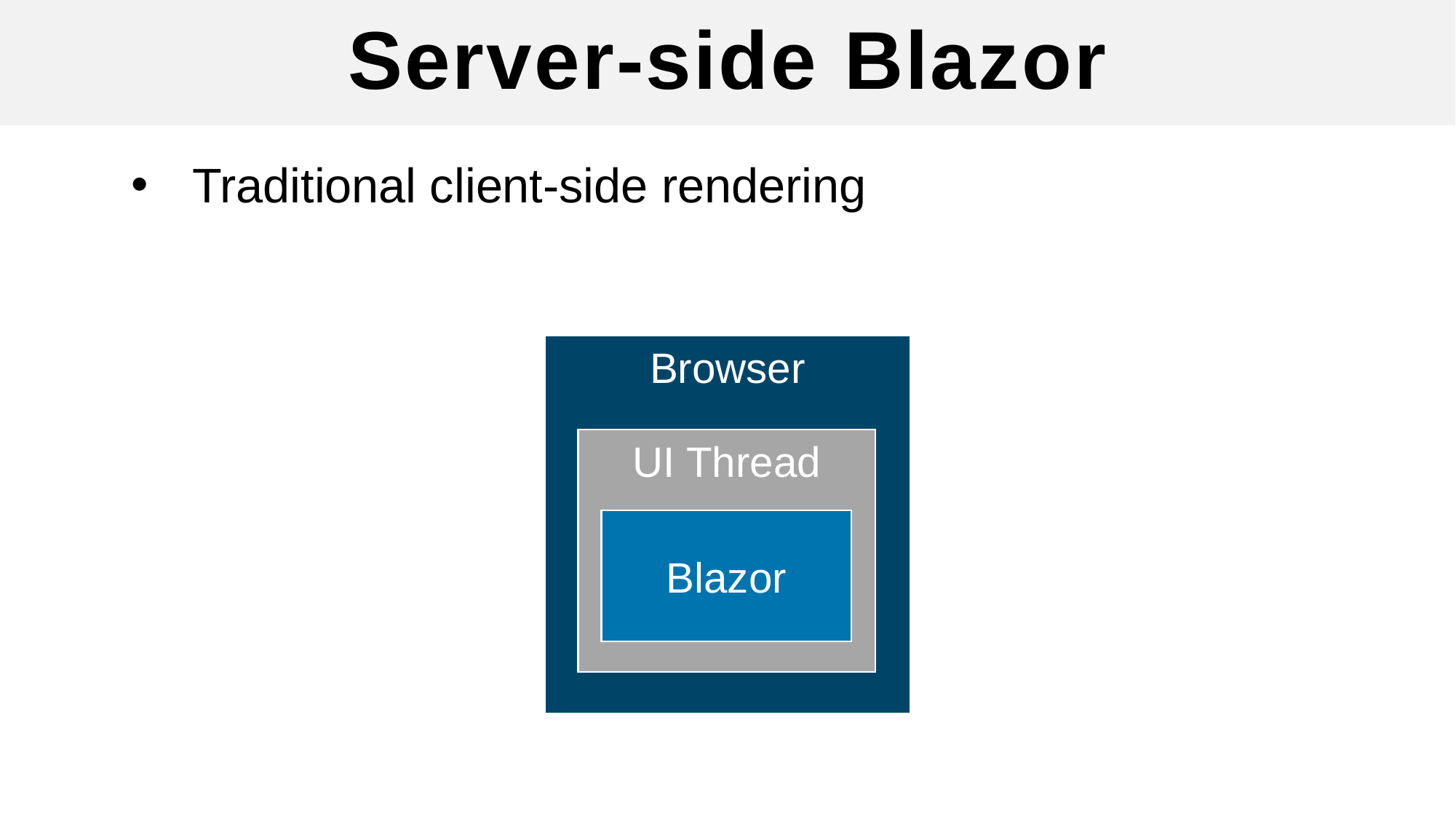

# Server-side Blazor
Traditional client-side rendering
Browser
UI Thread
Blazor